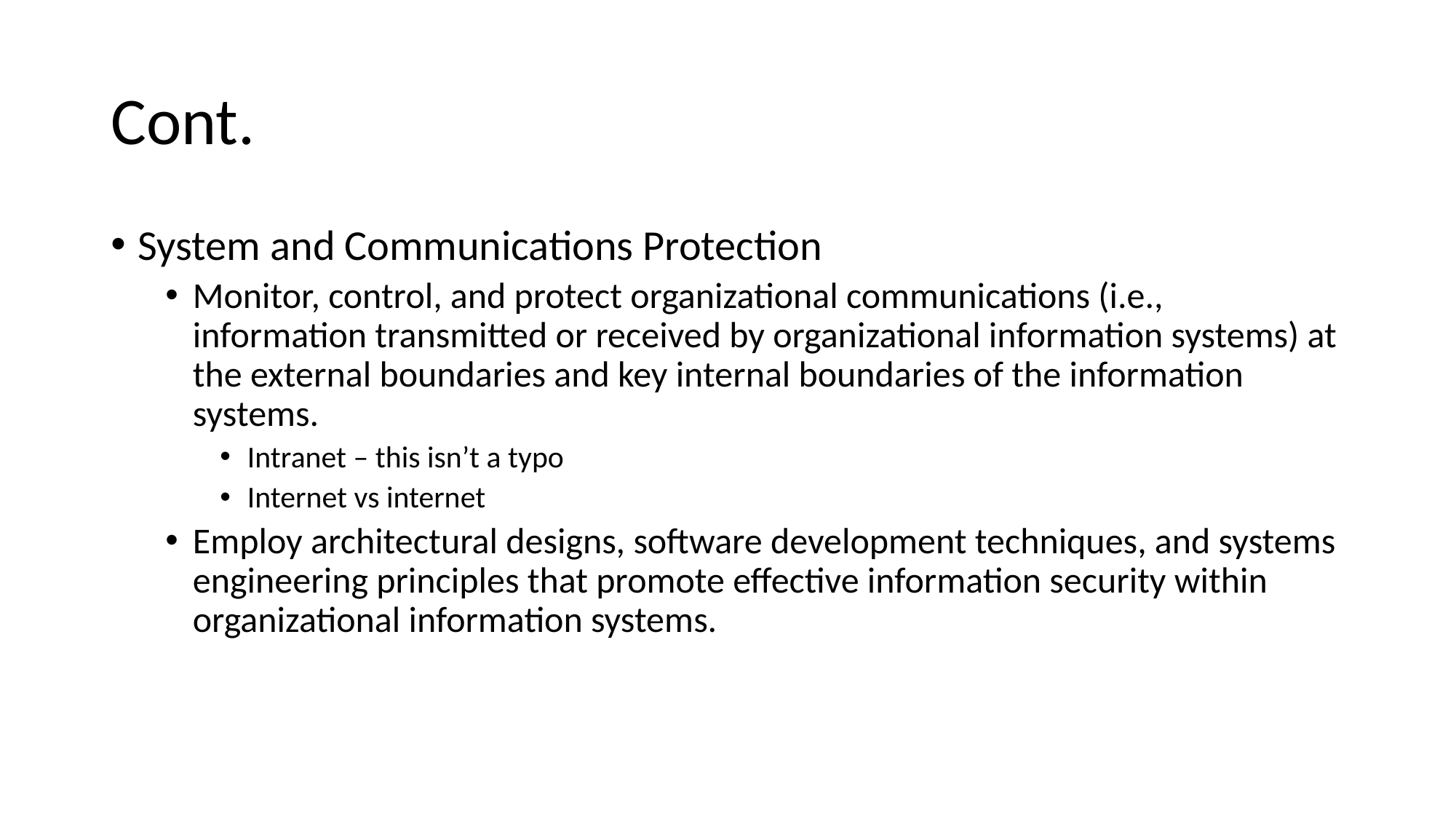

# Cont.
System and Communications Protection
Monitor, control, and protect organizational communications (i.e., information transmitted or received by organizational information systems) at the external boundaries and key internal boundaries of the information systems.
Intranet – this isn’t a typo
Internet vs internet
Employ architectural designs, software development techniques, and systems engineering principles that promote effective information security within organizational information systems.